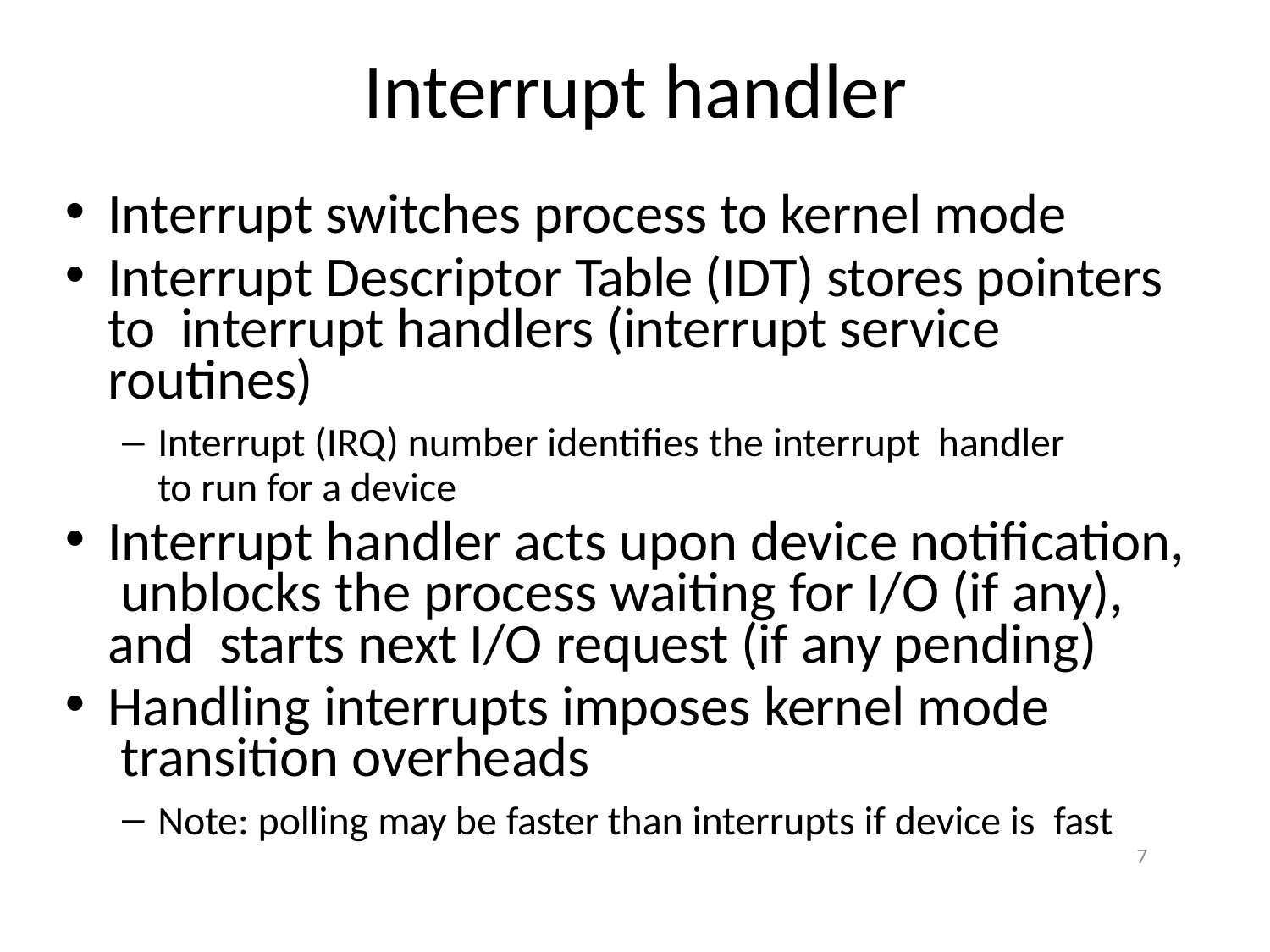

# Interrupt handler
Interrupt switches process to kernel mode
Interrupt Descriptor Table (IDT) stores pointers to  interrupt handlers (interrupt service routines)
Interrupt (IRQ) number identifies the interrupt  handler to run for a device
Interrupt handler acts upon device notification,  unblocks the process waiting for I/O (if any), and  starts next I/O request (if any pending)
Handling interrupts imposes kernel mode  transition overheads
Note: polling may be faster than interrupts if device is  fast
7